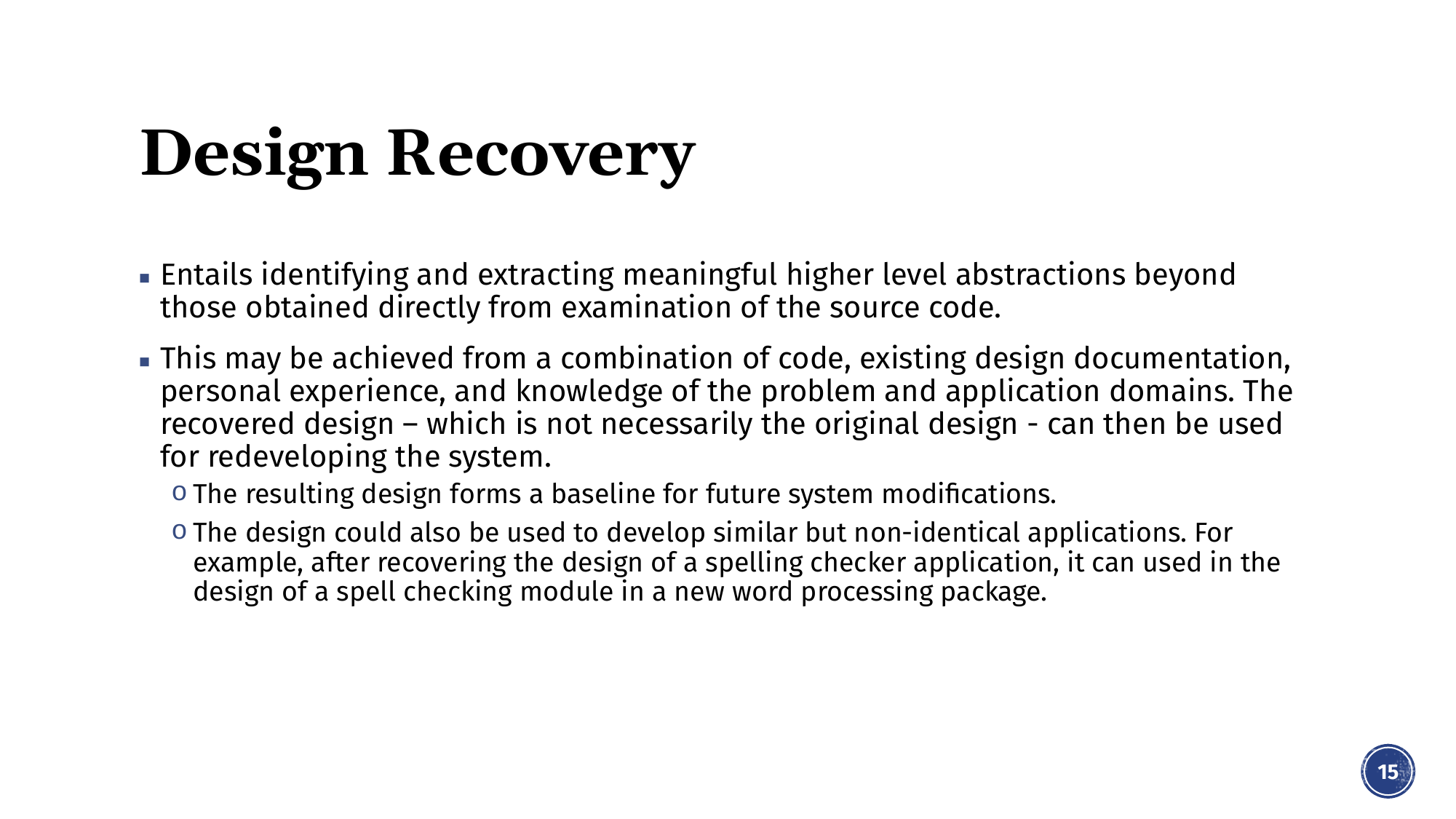

# Design Recovery
Entails identifying and extracting meaningful higher level abstractions beyond those obtained directly from examination of the source code.
This may be achieved from a combination of code, existing design documentation, personal experience, and knowledge of the problem and application domains. The recovered design – which is not necessarily the original design - can then be used for redeveloping the system.
The resulting design forms a baseline for future system modifications.
The design could also be used to develop similar but non-identical applications. For example, after recovering the design of a spelling checker application, it can used in the design of a spell checking module in a new word processing package.
15